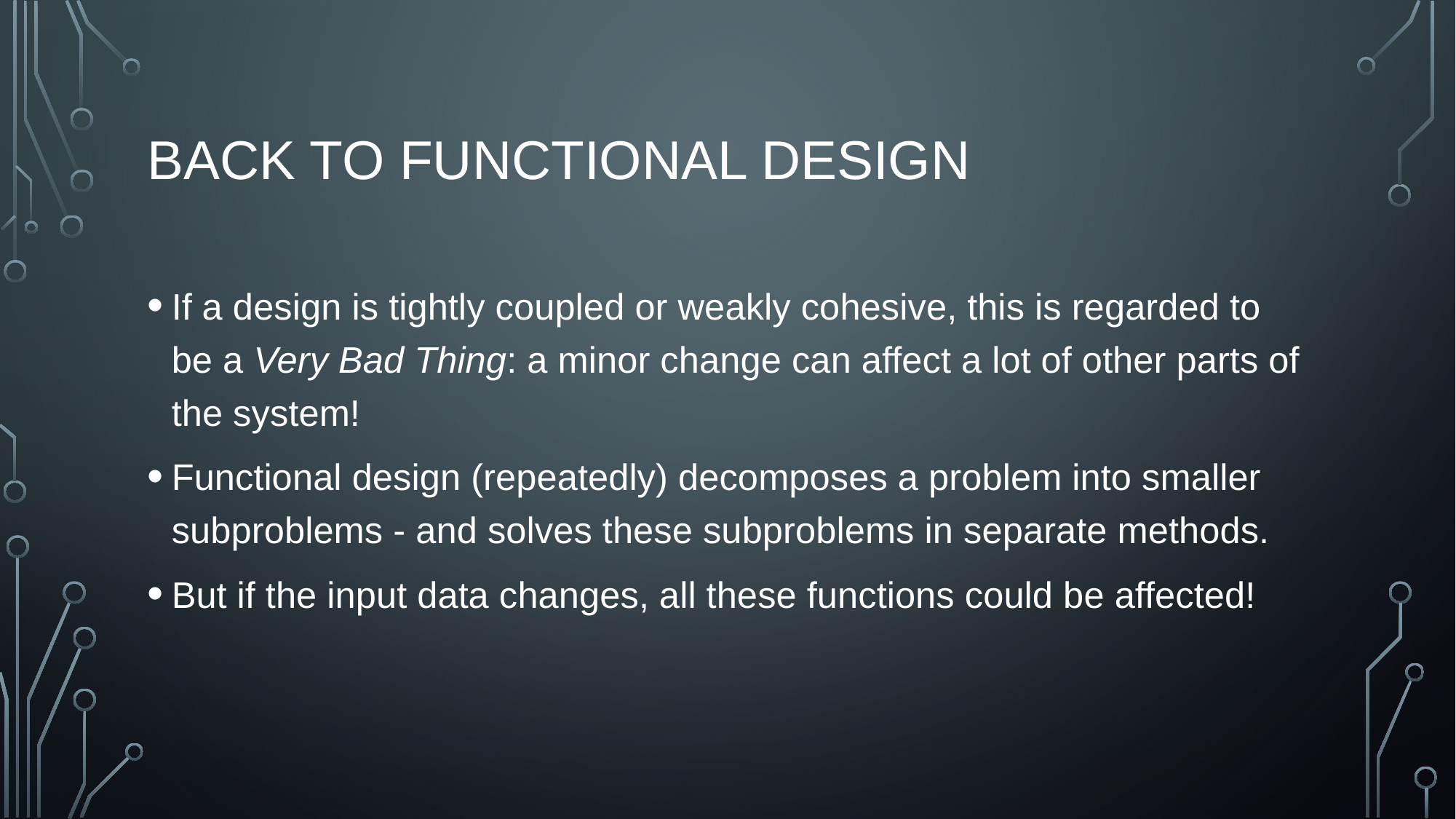

# Back to functional design
If a design is tightly coupled or weakly cohesive, this is regarded to be a Very Bad Thing: a minor change can affect a lot of other parts of the system!
Functional design (repeatedly) decomposes a problem into smaller subproblems - and solves these subproblems in separate methods.
But if the input data changes, all these functions could be affected!